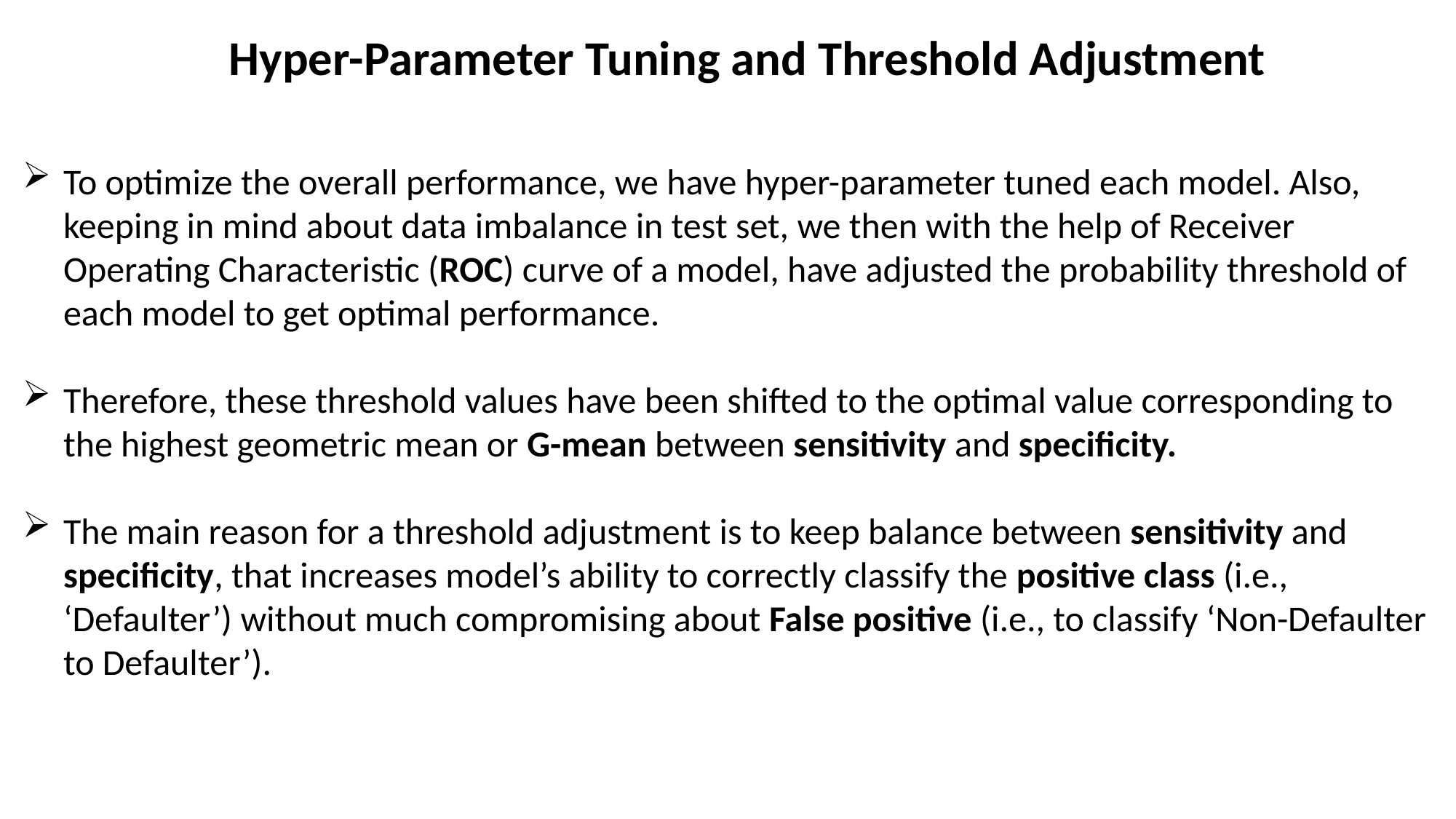

Hyper-Parameter Tuning and Threshold Adjustment

To optimize the overall performance, we have hyper-parameter tuned each model. Also, keeping in mind about data imbalance in test set, we then with the help of Receiver Operating Characteristic (ROC) curve of a model, have adjusted the probability threshold of each model to get optimal performance.

Therefore, these threshold values have been shifted to the optimal value corresponding to the highest geometric mean or G-mean between sensitivity and specificity.

The main reason for a threshold adjustment is to keep balance between sensitivity and specificity, that increases model’s ability to correctly classify the positive class (i.e., ‘Defaulter’) without much compromising about False positive (i.e., to classify ‘Non-Defaulter to Defaulter’).